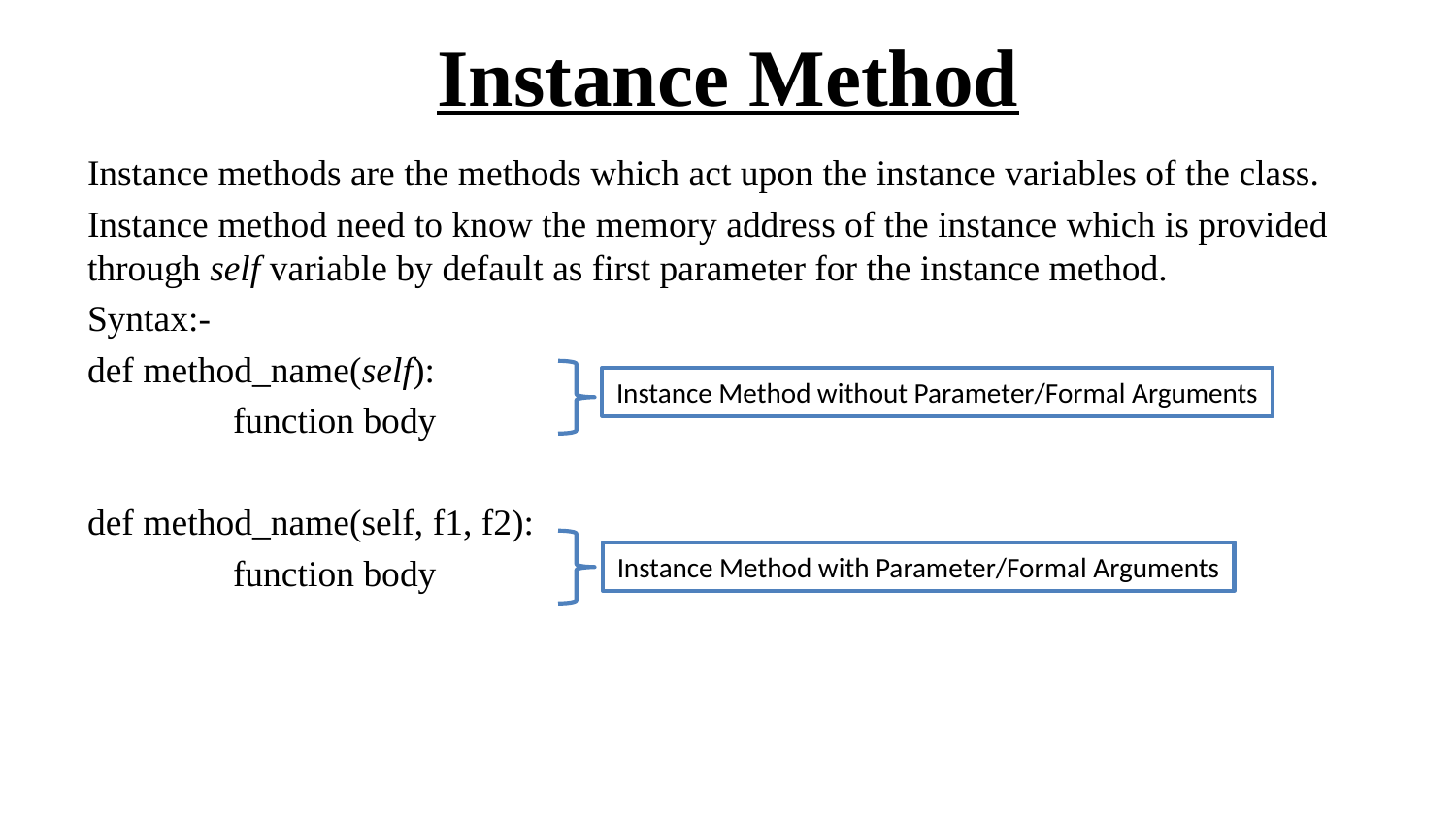

# Instance Method
Instance methods are the methods which act upon the instance variables of the class.
Instance method need to know the memory address of the instance which is provided through self variable by default as first parameter for the instance method.
Syntax:-
def method_name(self):
	function body

def method_name(self, f1, f2):
	function body

Instance Method without Parameter/Formal Arguments

Instance Method with Parameter/Formal Arguments